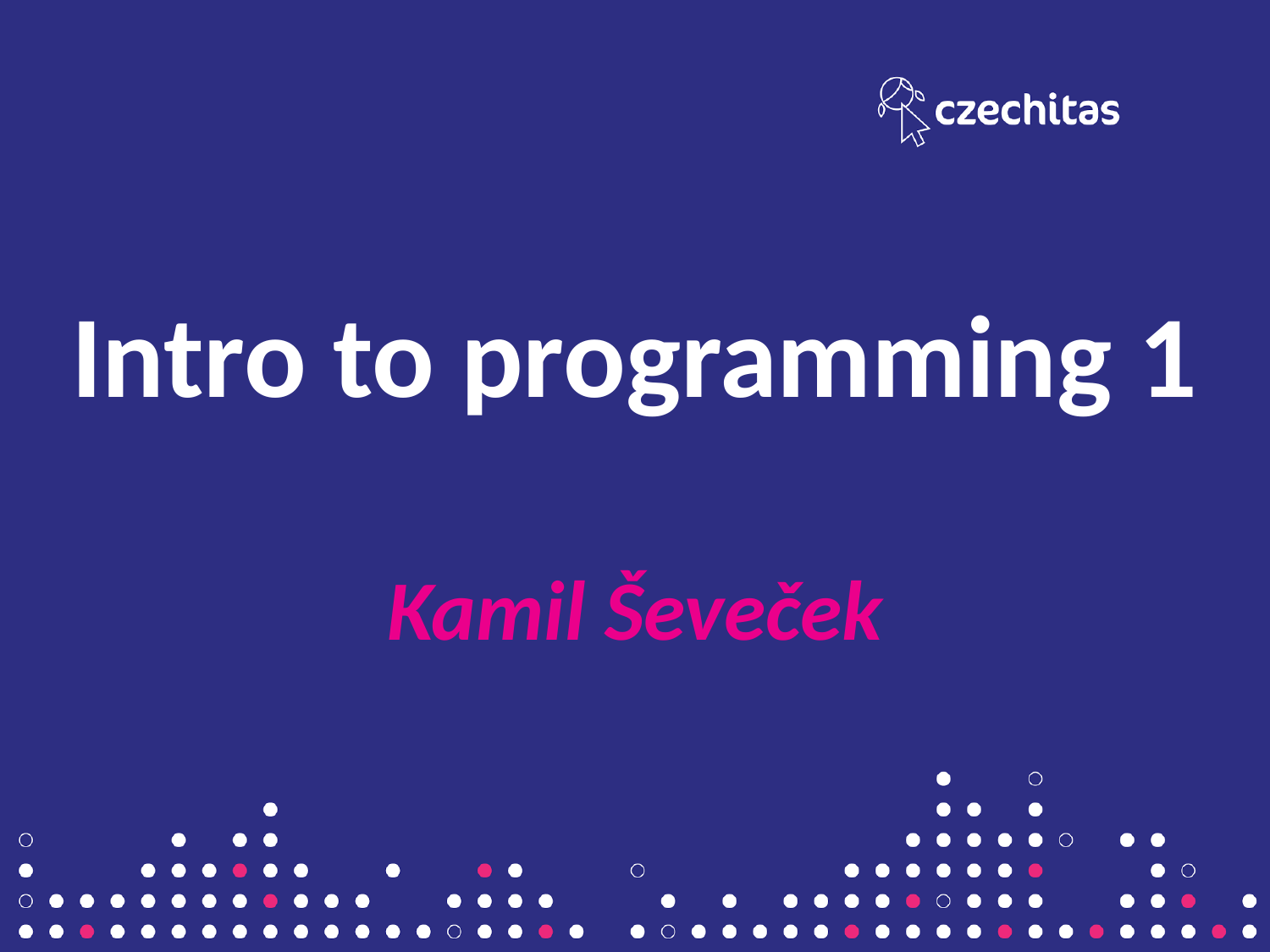

# Intro to programming 1
Kamil Ševeček